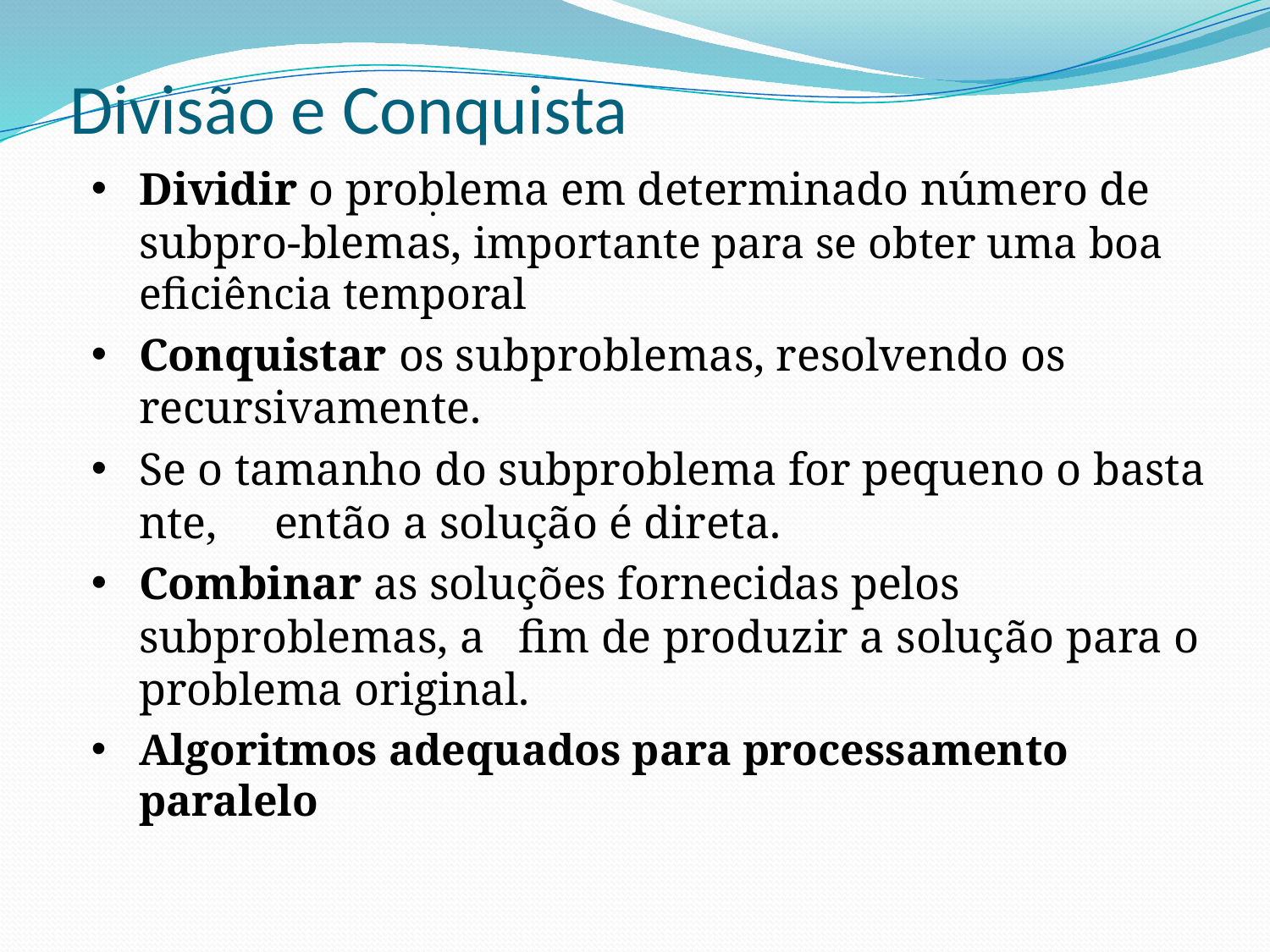

# Divisão e Conquista
Dividir o problema em determinado número de  subpro-blemas, importante para se obter uma boa eficiência temporal
Conquistar os subproblemas, resolvendo­ os  recursivamente.
Se o tamanho do subproblema for pequeno o bastante,     então a solução é direta.
Combinar as soluções fornecidas pelos  subproblemas, a   fim de produzir a solução para o  problema original.
Algoritmos adequados para processamento paralelo

.